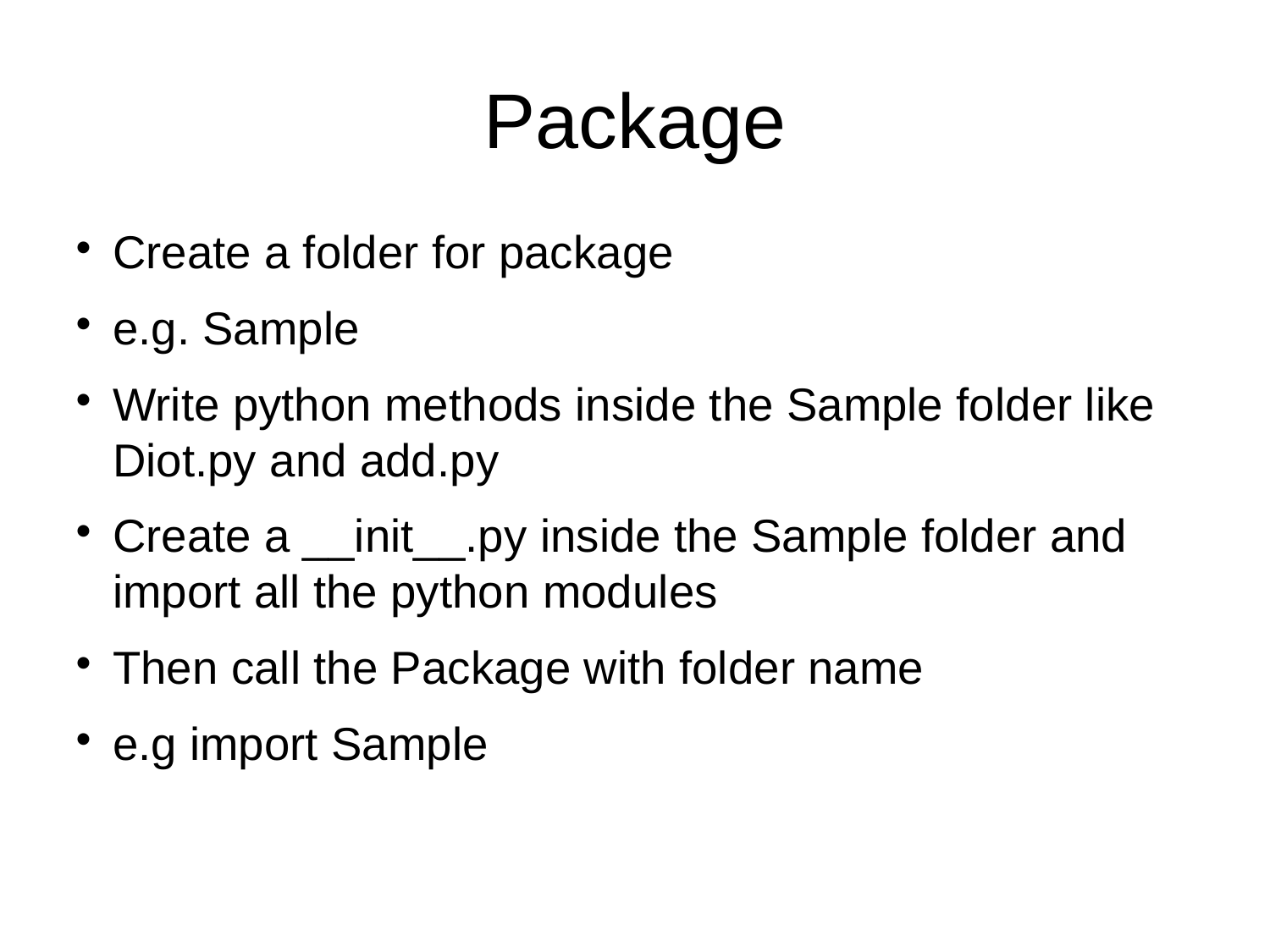

Package
Create a folder for package
e.g. Sample
Write python methods inside the Sample folder like Diot.py and add.py
Create a __init__.py inside the Sample folder and import all the python modules
Then call the Package with folder name
e.g import Sample